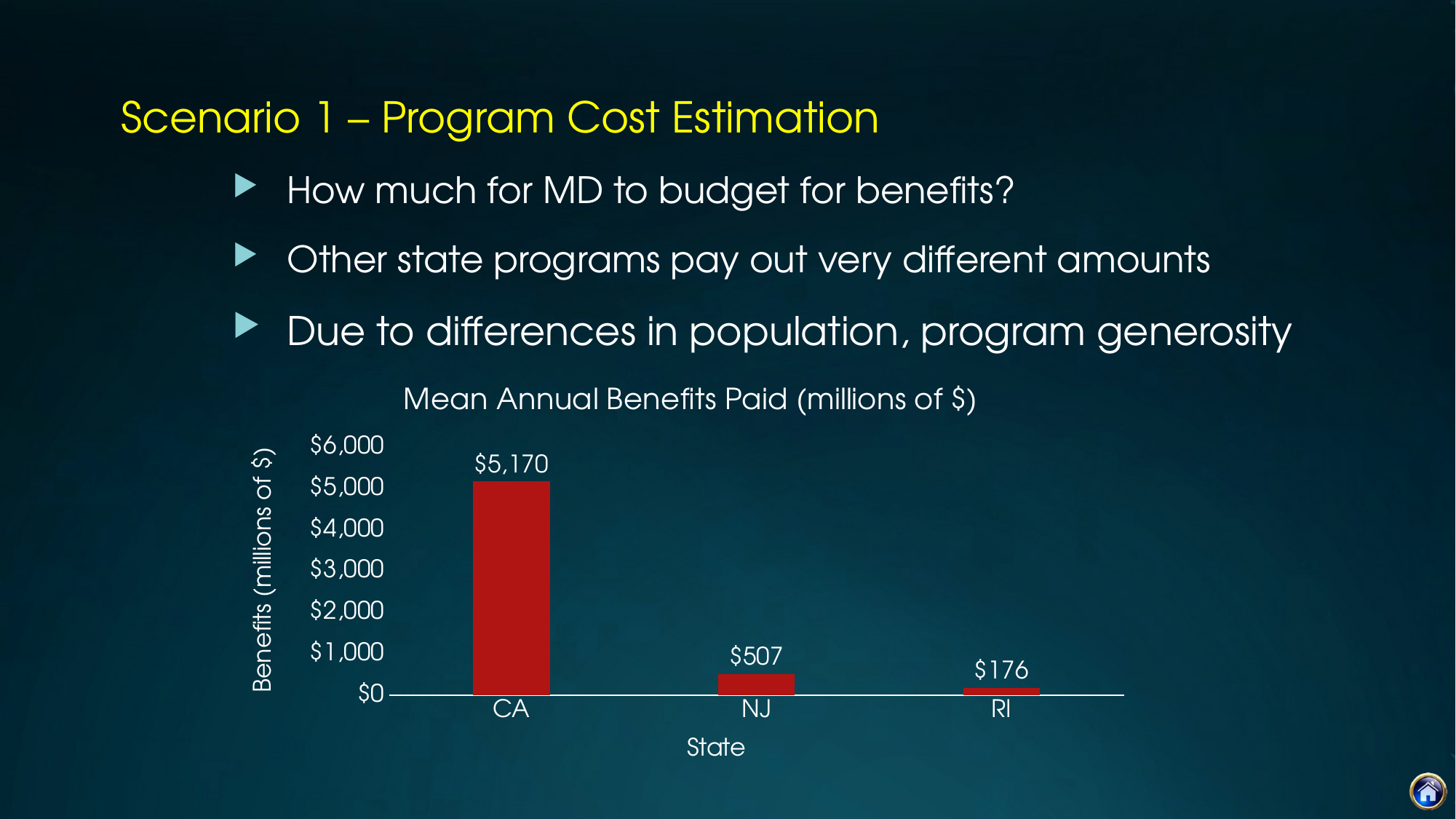

Scenario 1 – Program Cost Estimation
How much for MD to budget for benefits?
Other state programs pay out very different amounts
Due to differences in population, program generosity

### Chart: Mean Annual Benefits Paid (millions of $)

| Category |  |
|---|---|
| CA | 5169.8089972 |
| NJ | 506.94 |
| RI | 175.65999333333335 |